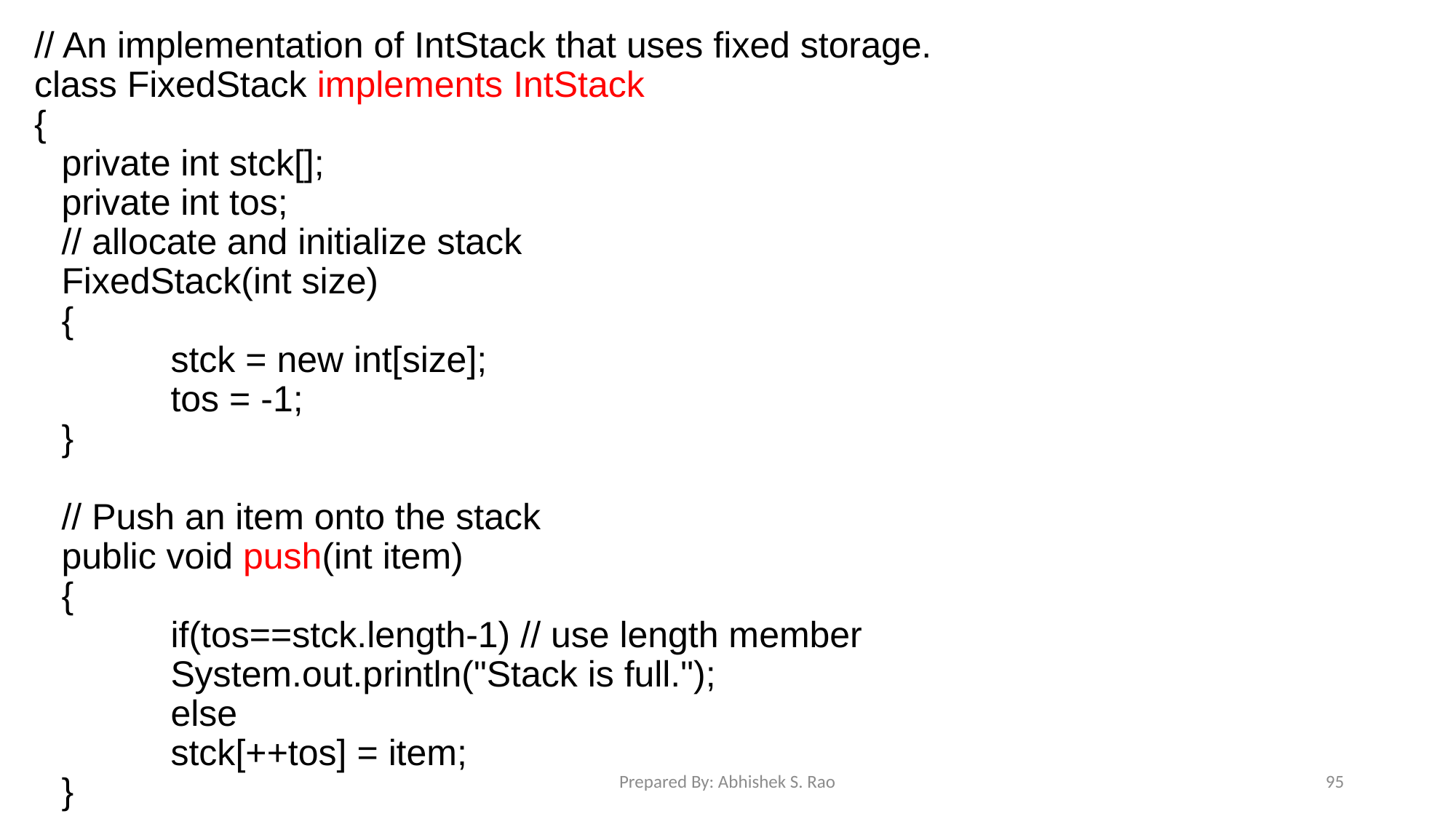

// An implementation of IntStack that uses fixed storage.
class FixedStack implements IntStack
{
	private int stck[];
	private int tos;
	// allocate and initialize stack
	FixedStack(int size)
	{
		stck = new int[size];
		tos = -1;
	}

	// Push an item onto the stack
	public void push(int item)
	{
		if(tos==stck.length-1) // use length member
		System.out.println("Stack is full.");
		else
		stck[++tos] = item;
	}

Prepared By: Abhishek S. Rao
95